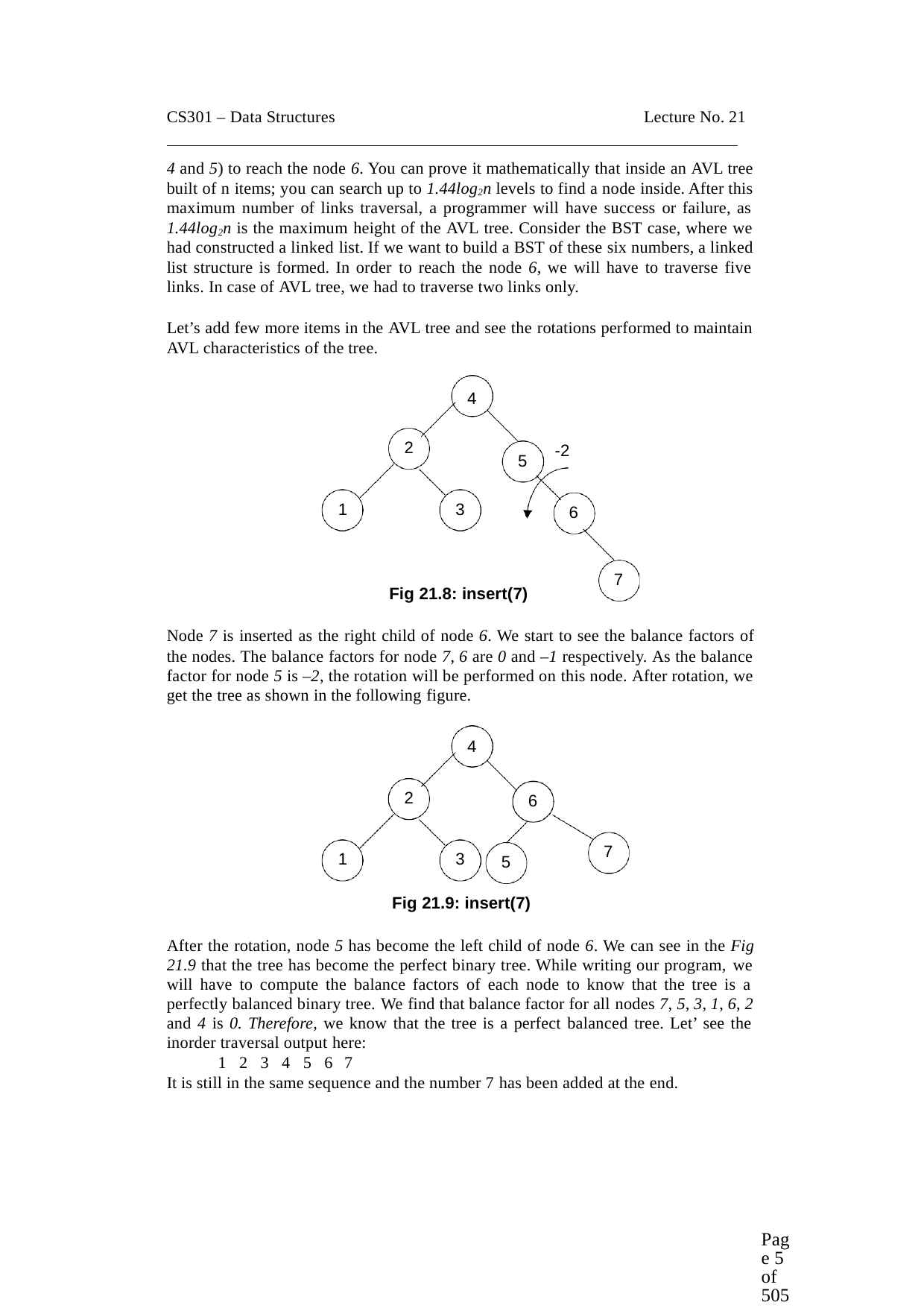

CS301 – Data Structures	Lecture No. 21

4 and 5) to reach the node 6. You can prove it mathematically that inside an AVL tree  built of n items; you can search up to 1.44log2n levels to find a node inside. After this  maximum number of links traversal, a programmer will have success or failure, as  1.44log2n is the maximum height of the AVL tree. Consider the BST case, where we  had constructed a linked list. If we want to build a BST of these six numbers, a linked  list structure is formed. In order to reach the node 6, we will have to traverse five  links. In case of AVL tree, we had to traverse two links only.

Let’s add few more items in the AVL tree and see the rotations performed to maintain  AVL characteristics of the tree.

4

2
-2
5
1
3
6
7
Fig 21.8: insert(7)
Node 7 is inserted as the right child of node 6. We start to see the balance factors of
the nodes. The balance factors for node 7, 6 are 0 and –1 respectively. As the balance  factor for node 5 is –2, the rotation will be performed on this node. After rotation, we  get the tree as shown in the following figure.

4

2
6
7
1
3
5
Fig 21.9: insert(7)

After the rotation, node 5 has become the left child of node 6. We can see in the Fig
21.9 that the tree has become the perfect binary tree. While writing our program, we  will have to compute the balance factors of each node to know that the tree is a  perfectly balanced binary tree. We find that balance factor for all nodes 7, 5, 3, 1, 6, 2  and 4 is 0. Therefore, we know that the tree is a perfect balanced tree. Let’ see the  inorder traversal output here:
1   2   3   4   5   6  7
It is still in the same sequence and the number 7 has been added at the end.
Page 5 of 505